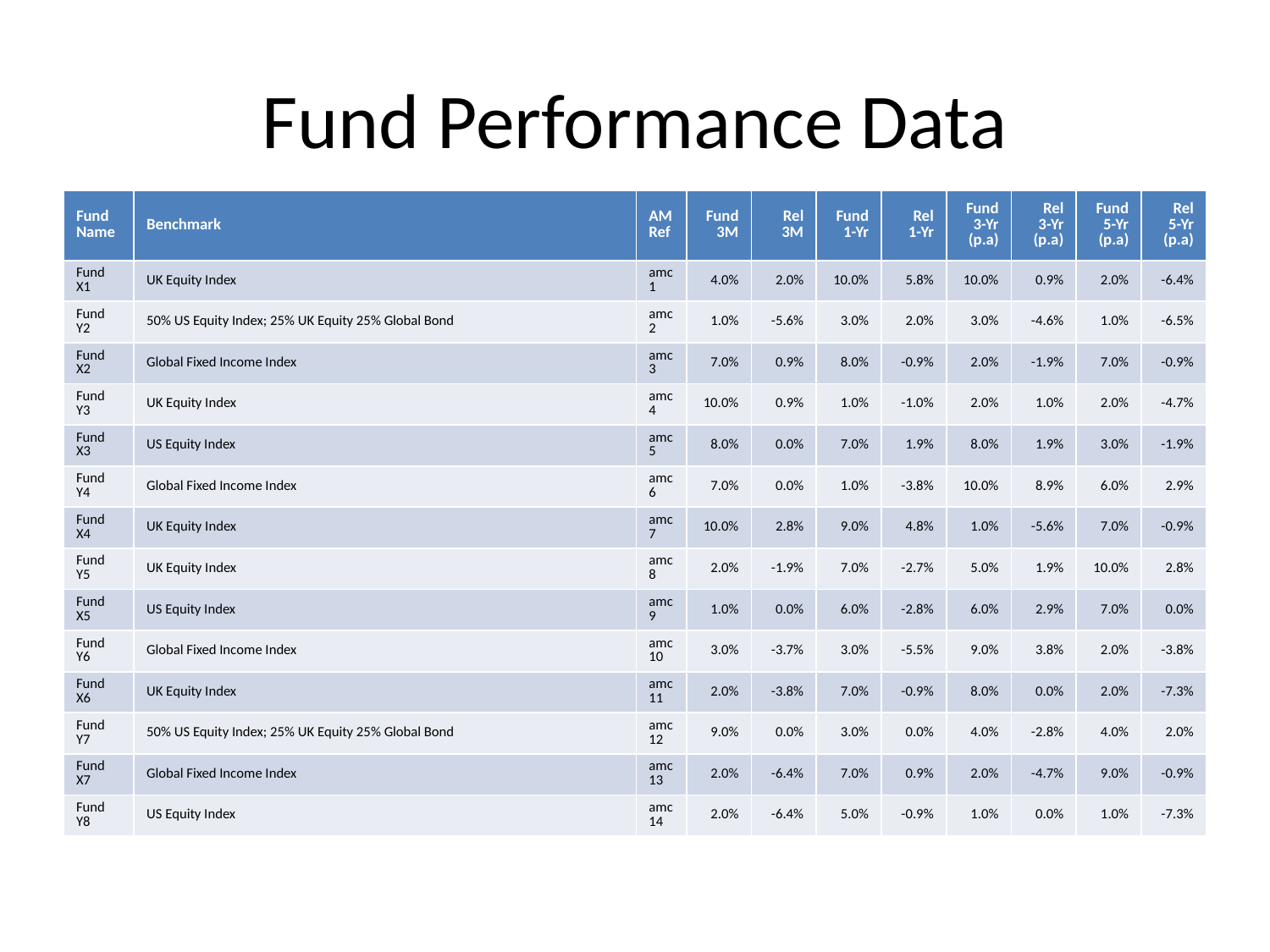

# Fund Performance Data
| Fund Name | Benchmark | AM Ref | Fund 3M | Rel 3M | Fund 1-Yr | Rel 1-Yr | Fund 3-Yr (p.a) | Rel 3-Yr (p.a) | Fund 5-Yr (p.a) | Rel 5-Yr (p.a) |
| --- | --- | --- | --- | --- | --- | --- | --- | --- | --- | --- |
| Fund X1 | UK Equity Index | amc1 | 4.0% | 2.0% | 10.0% | 5.8% | 10.0% | 0.9% | 2.0% | -6.4% |
| Fund Y2 | 50% US Equity Index; 25% UK Equity 25% Global Bond | amc2 | 1.0% | -5.6% | 3.0% | 2.0% | 3.0% | -4.6% | 1.0% | -6.5% |
| Fund X2 | Global Fixed Income Index | amc3 | 7.0% | 0.9% | 8.0% | -0.9% | 2.0% | -1.9% | 7.0% | -0.9% |
| Fund Y3 | UK Equity Index | amc4 | 10.0% | 0.9% | 1.0% | -1.0% | 2.0% | 1.0% | 2.0% | -4.7% |
| Fund X3 | US Equity Index | amc5 | 8.0% | 0.0% | 7.0% | 1.9% | 8.0% | 1.9% | 3.0% | -1.9% |
| Fund Y4 | Global Fixed Income Index | amc6 | 7.0% | 0.0% | 1.0% | -3.8% | 10.0% | 8.9% | 6.0% | 2.9% |
| Fund X4 | UK Equity Index | amc7 | 10.0% | 2.8% | 9.0% | 4.8% | 1.0% | -5.6% | 7.0% | -0.9% |
| Fund Y5 | UK Equity Index | amc8 | 2.0% | -1.9% | 7.0% | -2.7% | 5.0% | 1.9% | 10.0% | 2.8% |
| Fund X5 | US Equity Index | amc9 | 1.0% | 0.0% | 6.0% | -2.8% | 6.0% | 2.9% | 7.0% | 0.0% |
| Fund Y6 | Global Fixed Income Index | amc10 | 3.0% | -3.7% | 3.0% | -5.5% | 9.0% | 3.8% | 2.0% | -3.8% |
| Fund X6 | UK Equity Index | amc11 | 2.0% | -3.8% | 7.0% | -0.9% | 8.0% | 0.0% | 2.0% | -7.3% |
| Fund Y7 | 50% US Equity Index; 25% UK Equity 25% Global Bond | amc12 | 9.0% | 0.0% | 3.0% | 0.0% | 4.0% | -2.8% | 4.0% | 2.0% |
| Fund X7 | Global Fixed Income Index | amc13 | 2.0% | -6.4% | 7.0% | 0.9% | 2.0% | -4.7% | 9.0% | -0.9% |
| Fund Y8 | US Equity Index | amc14 | 2.0% | -6.4% | 5.0% | -0.9% | 1.0% | 0.0% | 1.0% | -7.3% |